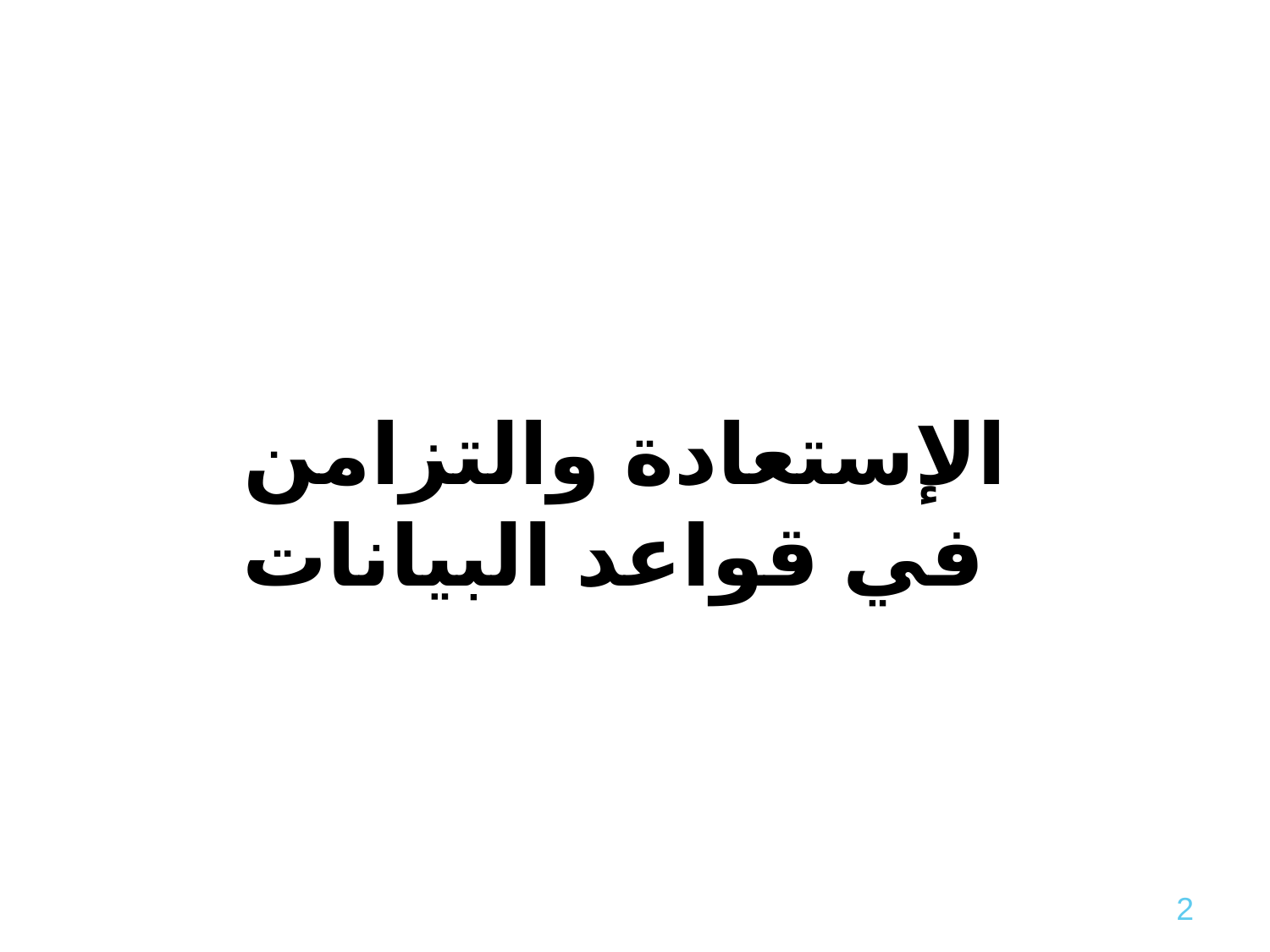

# الإستعادة والتزامن في قواعد البيانات
2